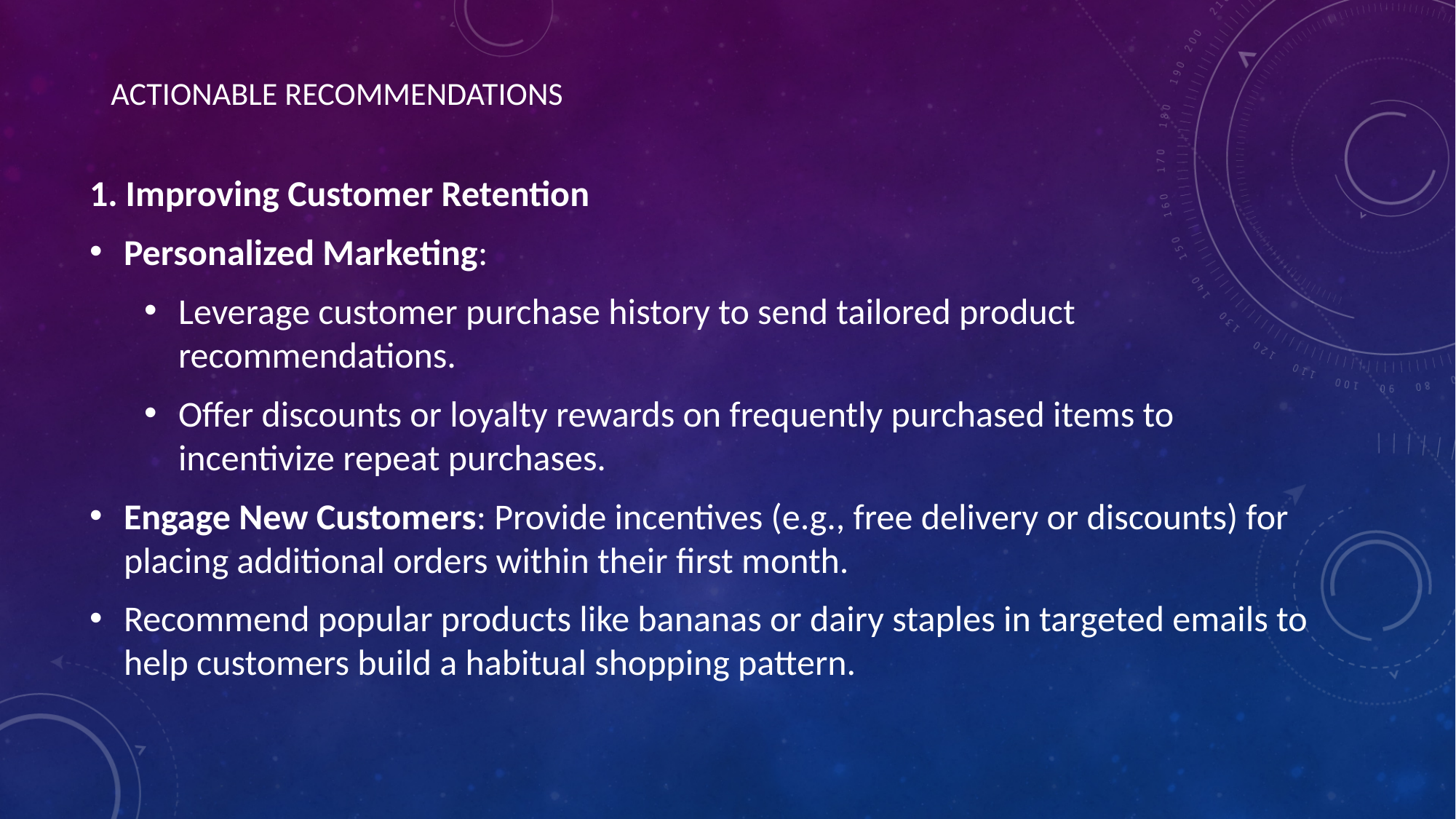

# Actionable Recommendations
1. Improving Customer Retention
Personalized Marketing:
Leverage customer purchase history to send tailored product recommendations.
Offer discounts or loyalty rewards on frequently purchased items to incentivize repeat purchases.
Engage New Customers: Provide incentives (e.g., free delivery or discounts) for placing additional orders within their first month.
Recommend popular products like bananas or dairy staples in targeted emails to help customers build a habitual shopping pattern.